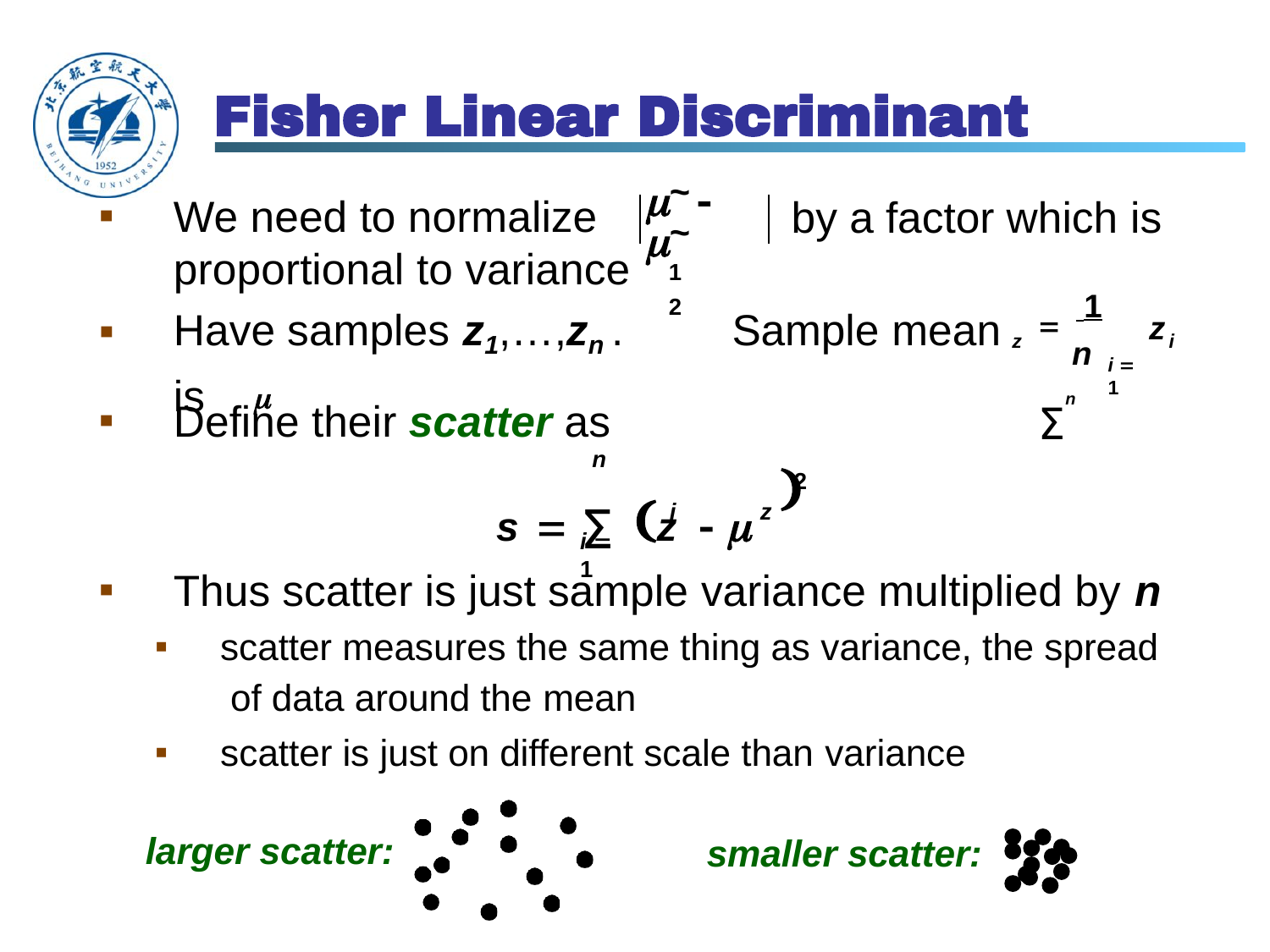

Fisher Linear Discriminant
μ~	− μ~
1	2
We need to normalize  proportional to variance
by a factor which is

=   1 Σn
Have samples z1,…,zn .	Sample mean is	μ
z
z
i
n
i = 1
Define their scatter as
n
s =	Σ (z	− μ
)
2
i	z
i = 1
Thus scatter is just sample variance multiplied by n
scatter measures the same thing as variance, the spread  of data around the mean
scatter is just on different scale than variance

larger scatter:
smaller scatter: